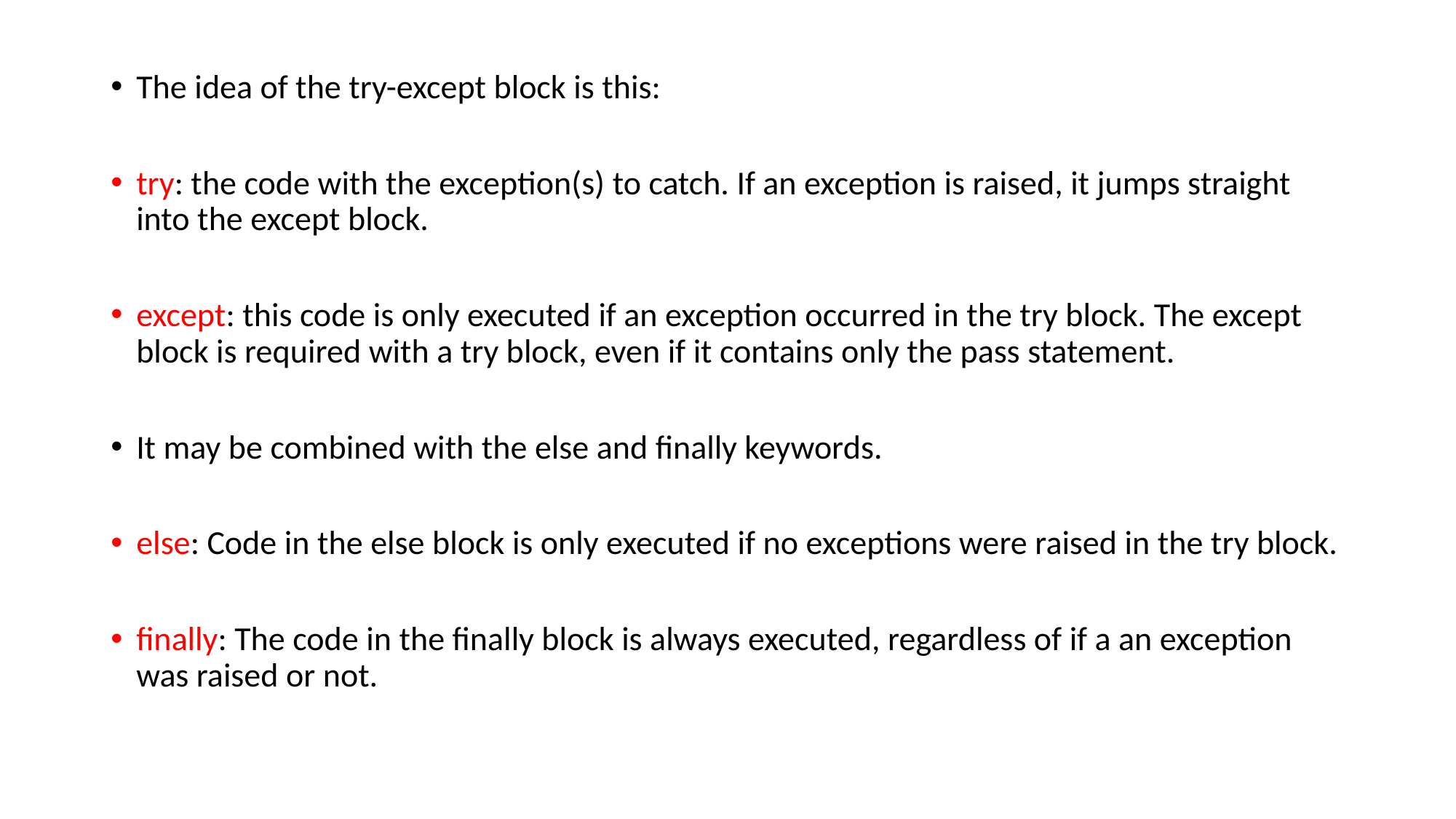

The idea of the try-except block is this:

try: the code with the exception(s) to catch. If an exception is raised, it jumps straight into the except block.

except: this code is only executed if an exception occurred in the try block. The except block is required with a try block, even if it contains only the pass statement.

It may be combined with the else and finally keywords.

else: Code in the else block is only executed if no exceptions were raised in the try block.

finally: The code in the finally block is always executed, regardless of if a an exception was raised or not.